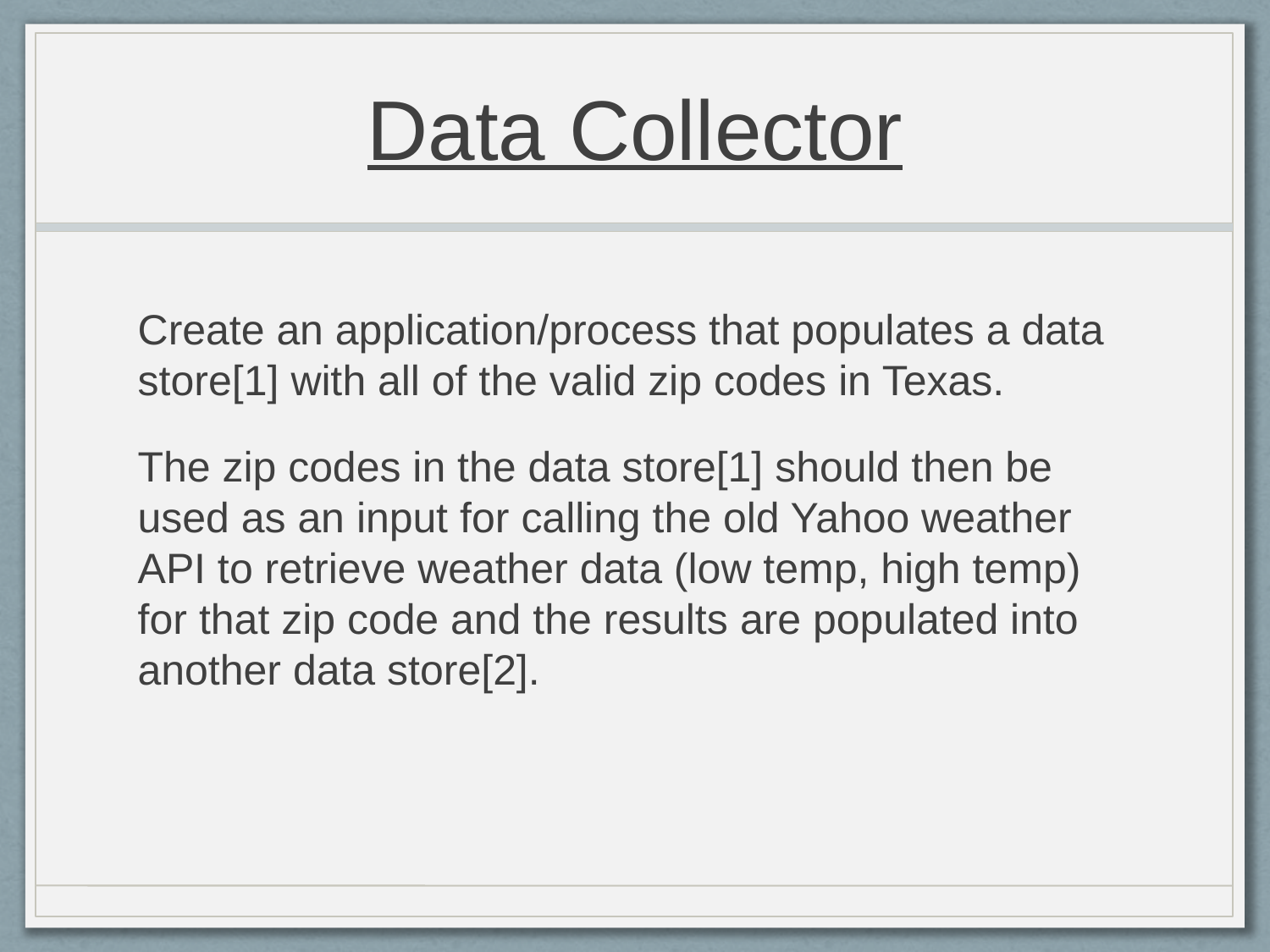

# Data Collector
Create an application/process that populates a data store[1] with all of the valid zip codes in Texas.
The zip codes in the data store[1] should then be used as an input for calling the old Yahoo weather API to retrieve weather data (low temp, high temp) for that zip code and the results are populated into another data store[2].